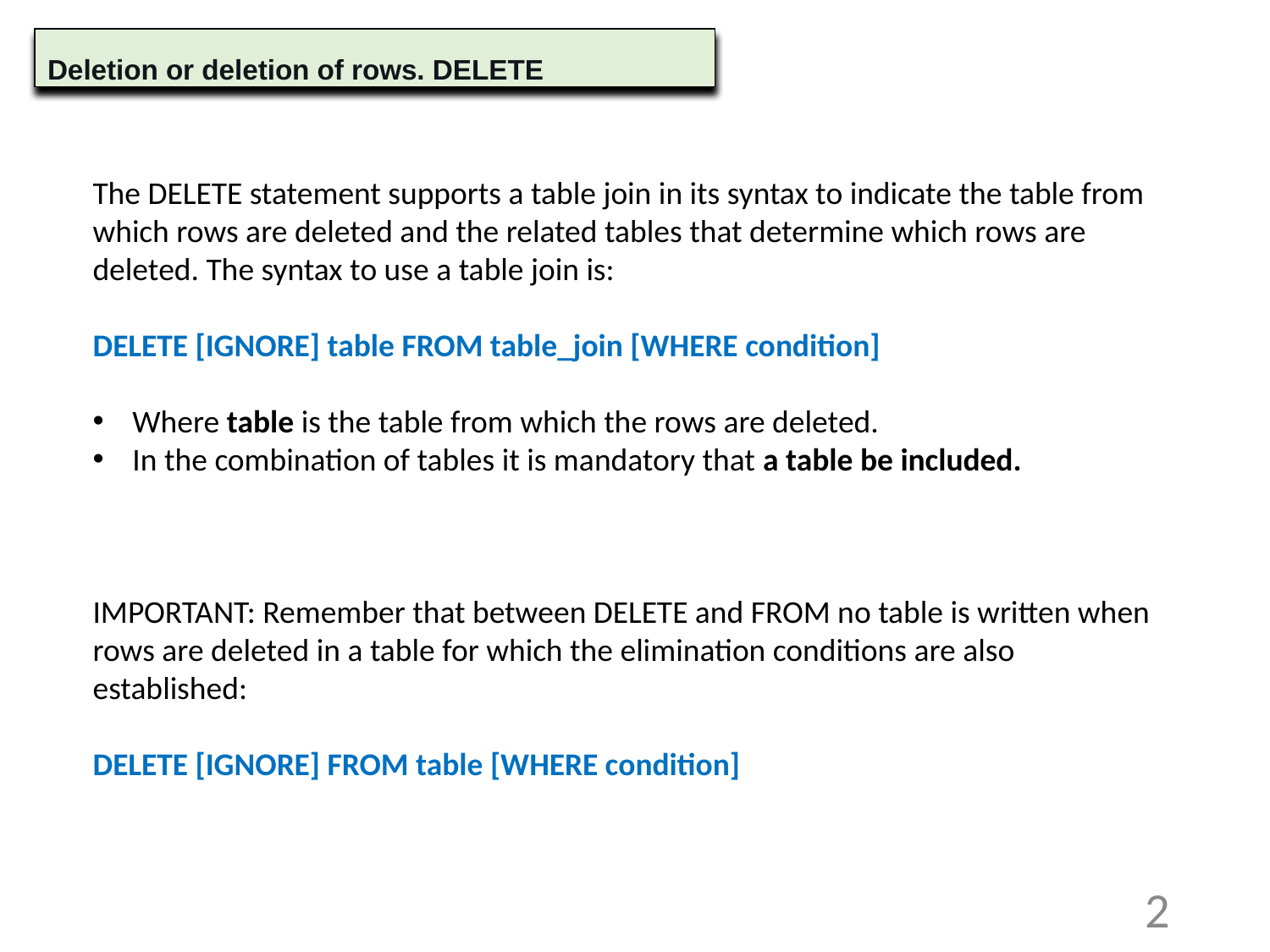

Deletion or deletion of rows. DELETE
The DELETE statement supports a table join in its syntax to indicate the table from which rows are deleted and the related tables that determine which rows are deleted. The syntax to use a table join is:

DELETE [IGNORE] table FROM table_join [WHERE condition]

Where table is the table from which the rows are deleted.
In the combination of tables it is mandatory that a table be included.

IMPORTANT: Remember that between DELETE and FROM no table is written when rows are deleted in a table for which the elimination conditions are also established:

DELETE [IGNORE] FROM table [WHERE condition]

2